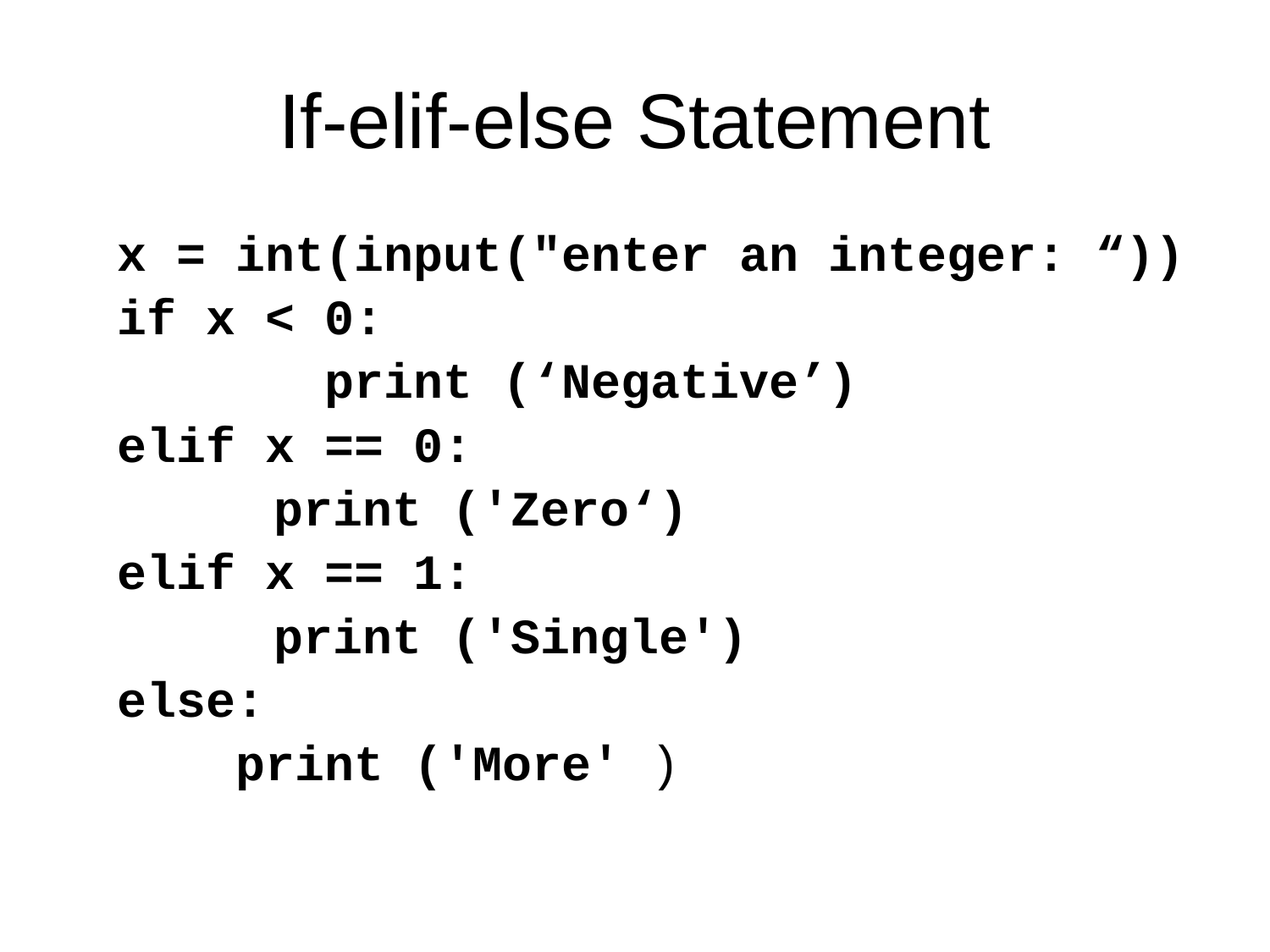

If-elif-else Statement
	x = int(input("enter an integer: “))
	if x < 0:
	       print (‘Negative’)
	elif x == 0:
		 print ('Zero‘)
	elif x == 1:
		 print ('Single')
	else:
	    print ('More' )
30